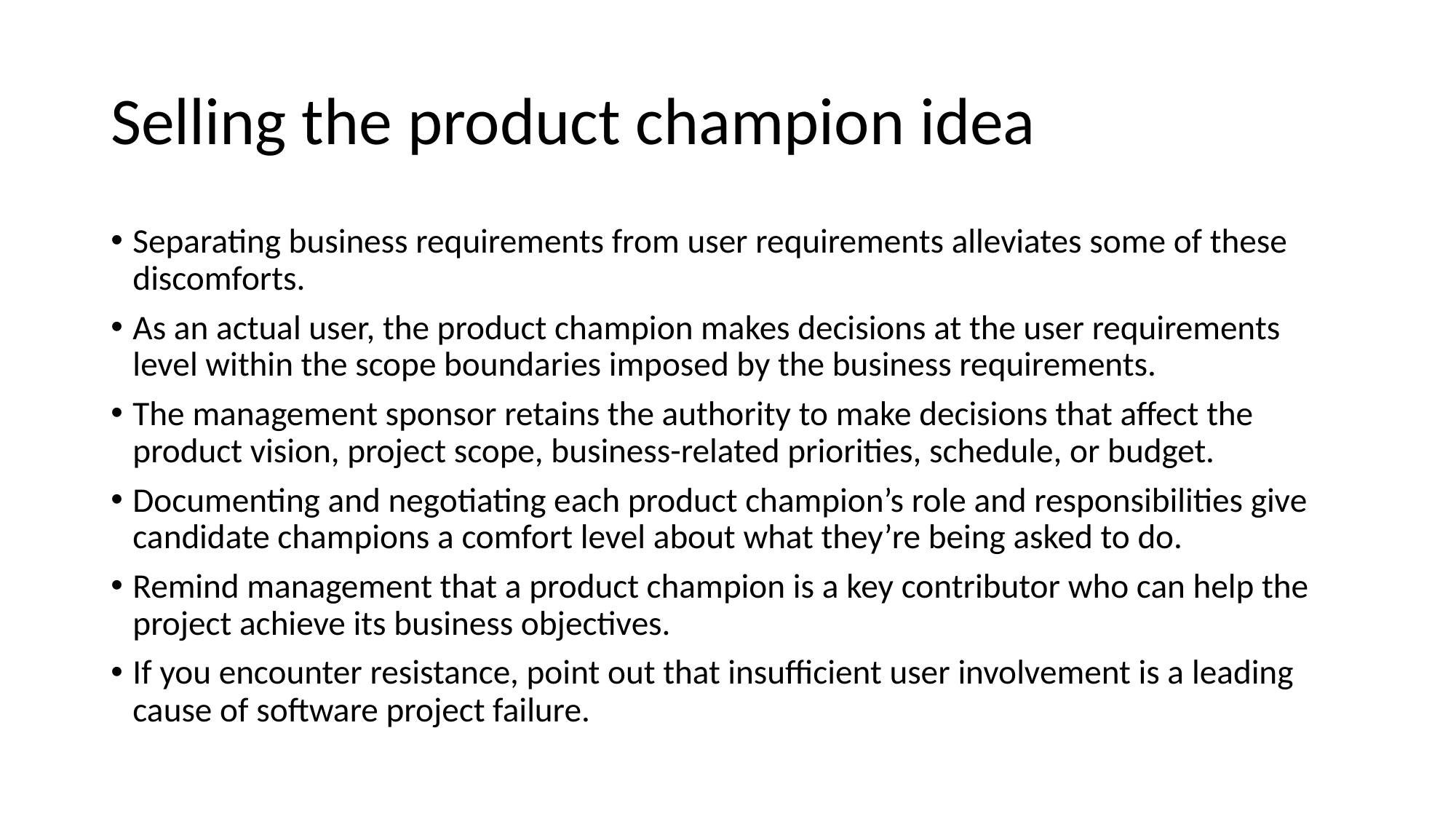

Selling the product champion idea
Separating business requirements from user requirements alleviates some of these discomforts.
As an actual user, the product champion makes decisions at the user requirements level within the scope boundaries imposed by the business requirements.
The management sponsor retains the authority to make decisions that affect the product vision, project scope, business-related priorities, schedule, or budget.
Documenting and negotiating each product champion’s role and responsibilities give candidate champions a comfort level about what they’re being asked to do.
Remind management that a product champion is a key contributor who can help the project achieve its business objectives.
If you encounter resistance, point out that insufficient user involvement is a leading cause of software project failure.